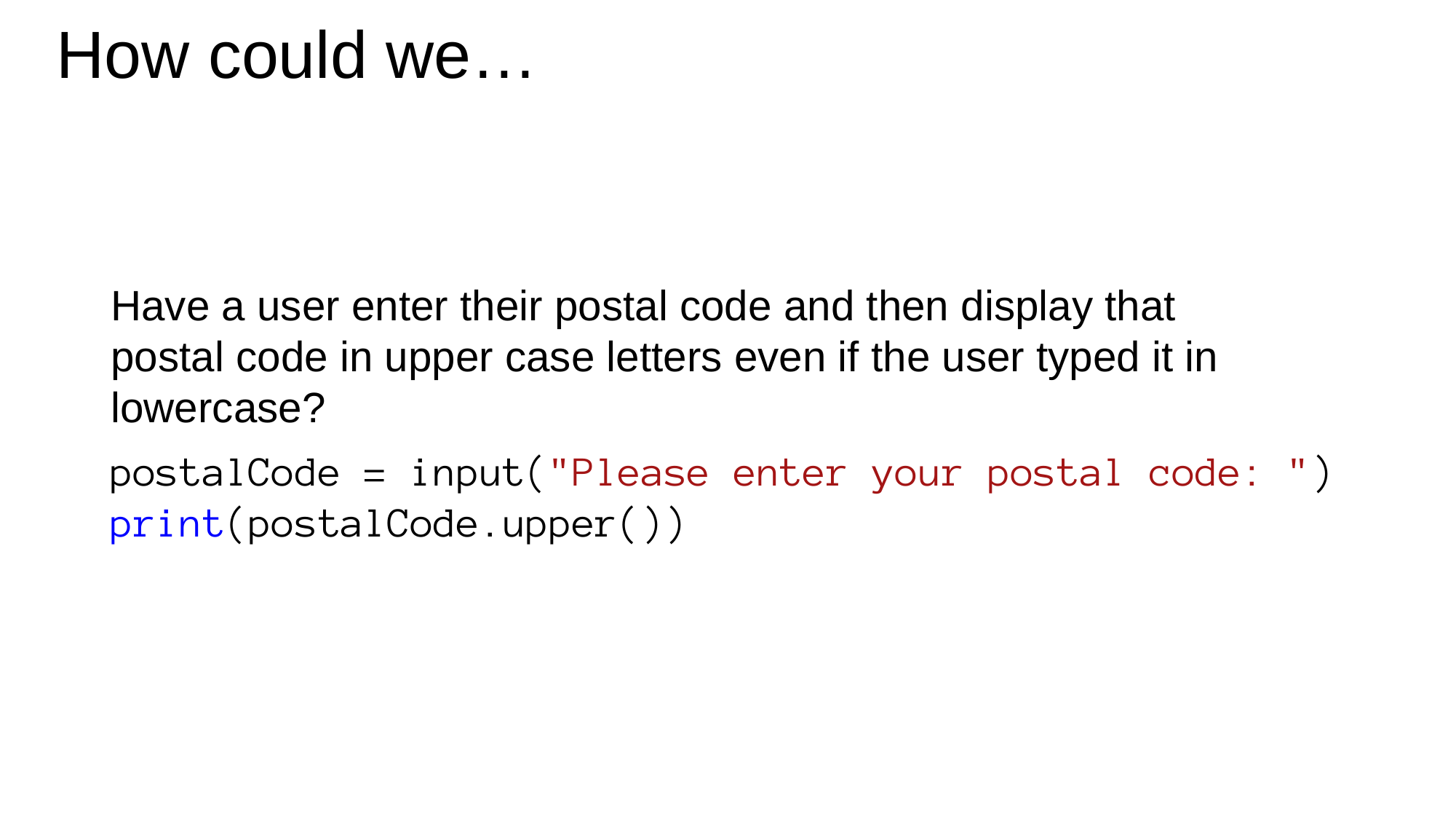

# How could we…
Have a user enter their postal code and then display that postal code in upper case letters even if the user typed it in lowercase?
postalCode = input("Please enter your postal code: ") print(postalCode.upper())